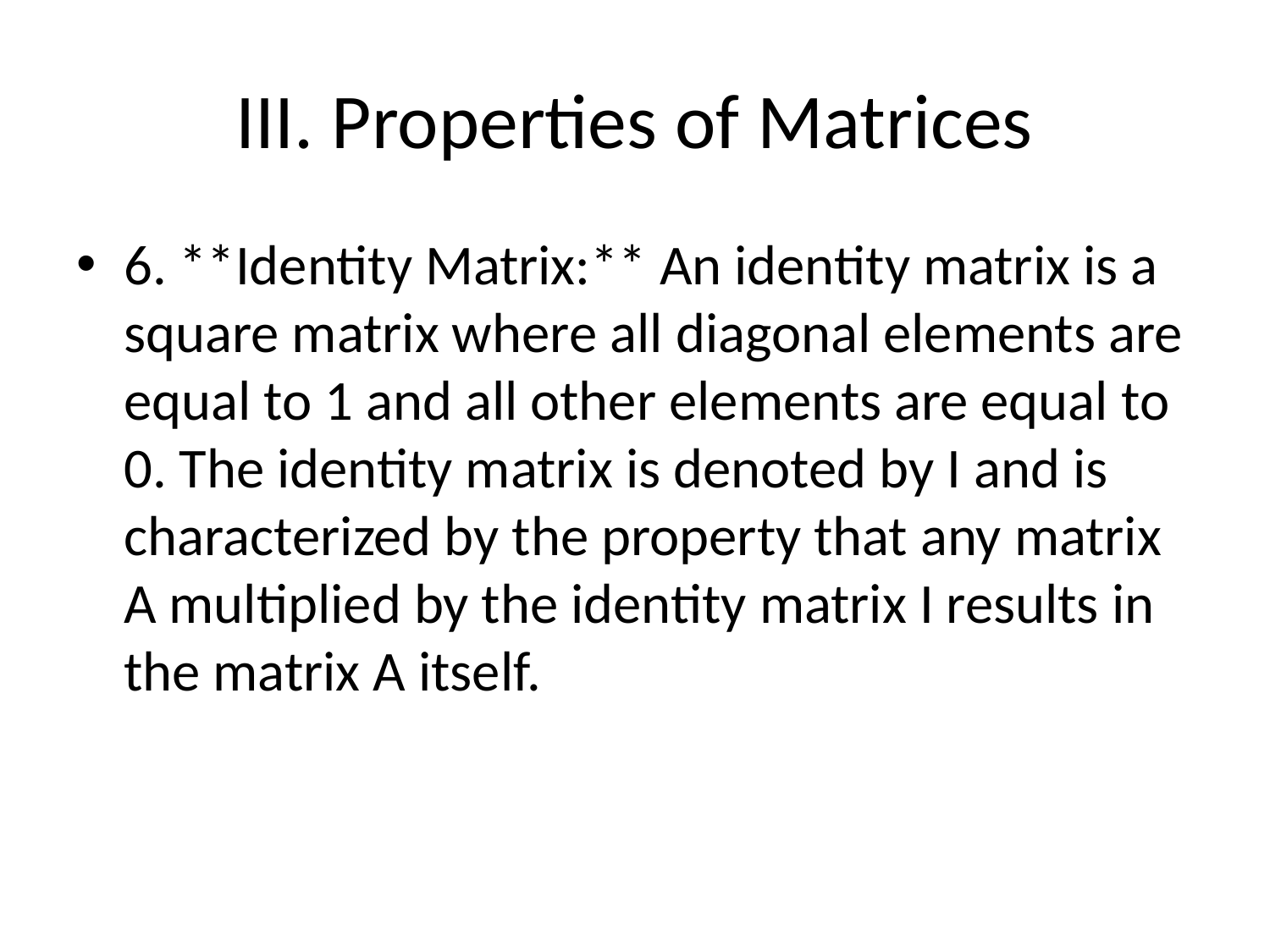

# III. Properties of Matrices
6. **Identity Matrix:** An identity matrix is a square matrix where all diagonal elements are equal to 1 and all other elements are equal to 0. The identity matrix is denoted by I and is characterized by the property that any matrix A multiplied by the identity matrix I results in the matrix A itself.